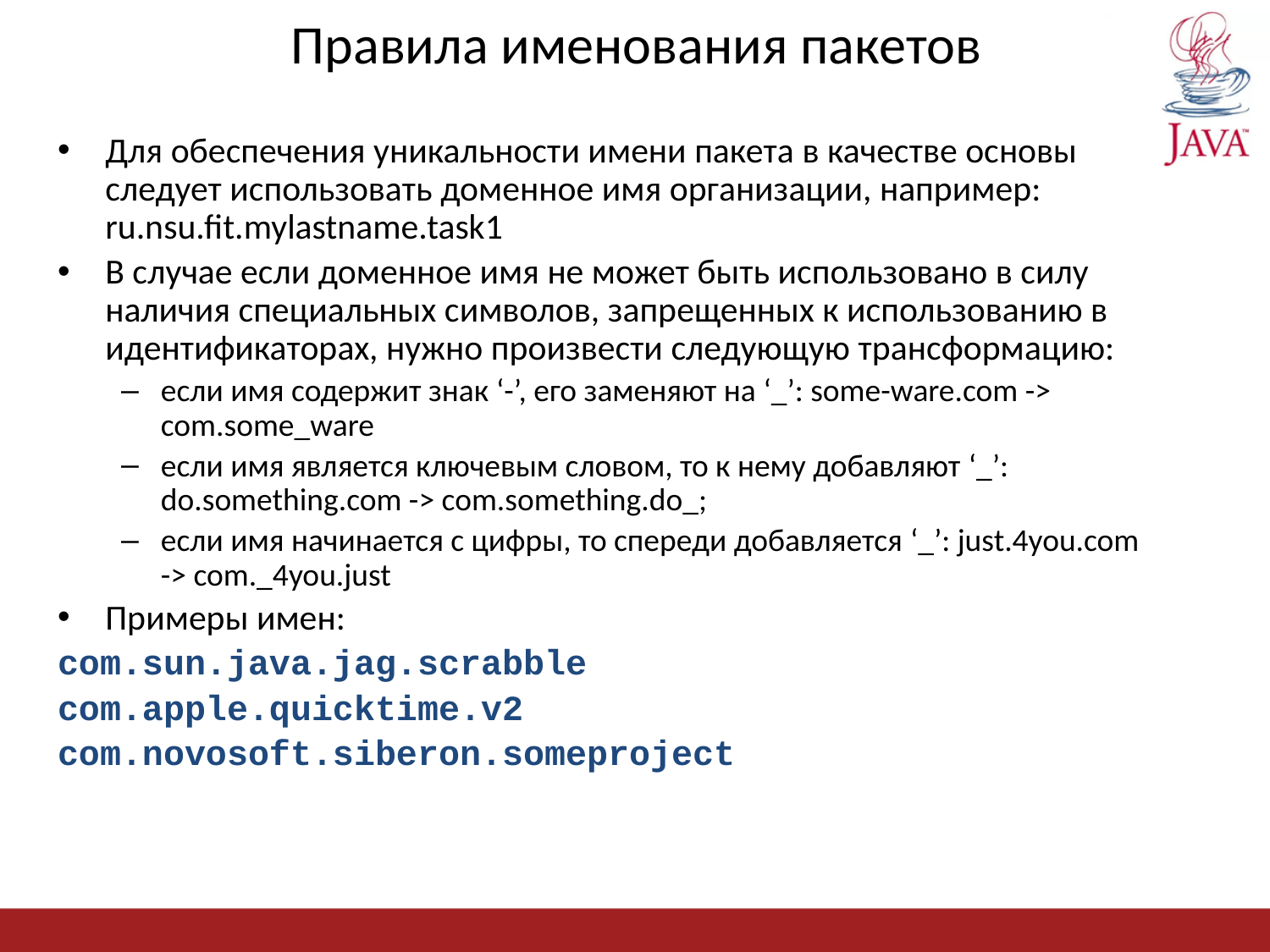

# Правила именования пакетов
Для обеспечения уникальности имени пакета в качестве основы следует использовать доменное имя организации, например: ru.nsu.fit.mylastname.task1
В случае если доменное имя не может быть использовано в силу наличия специальных символов, запрещенных к использованию в идентификаторах, нужно произвести следующую трансформацию:
если имя содержит знак ‘-’, его заменяют на ‘_’: some-ware.com -> com.some_ware
если имя является ключевым словом, то к нему добавляют ‘_’: do.something.com -> com.something.do_;
если имя начинается с цифры, то спереди добавляется ‘_’: just.4you.com -> com._4you.just
Примеры имен:
com.sun.java.jag.scrabble
com.apple.quicktime.v2
com.novosoft.siberon.someproject